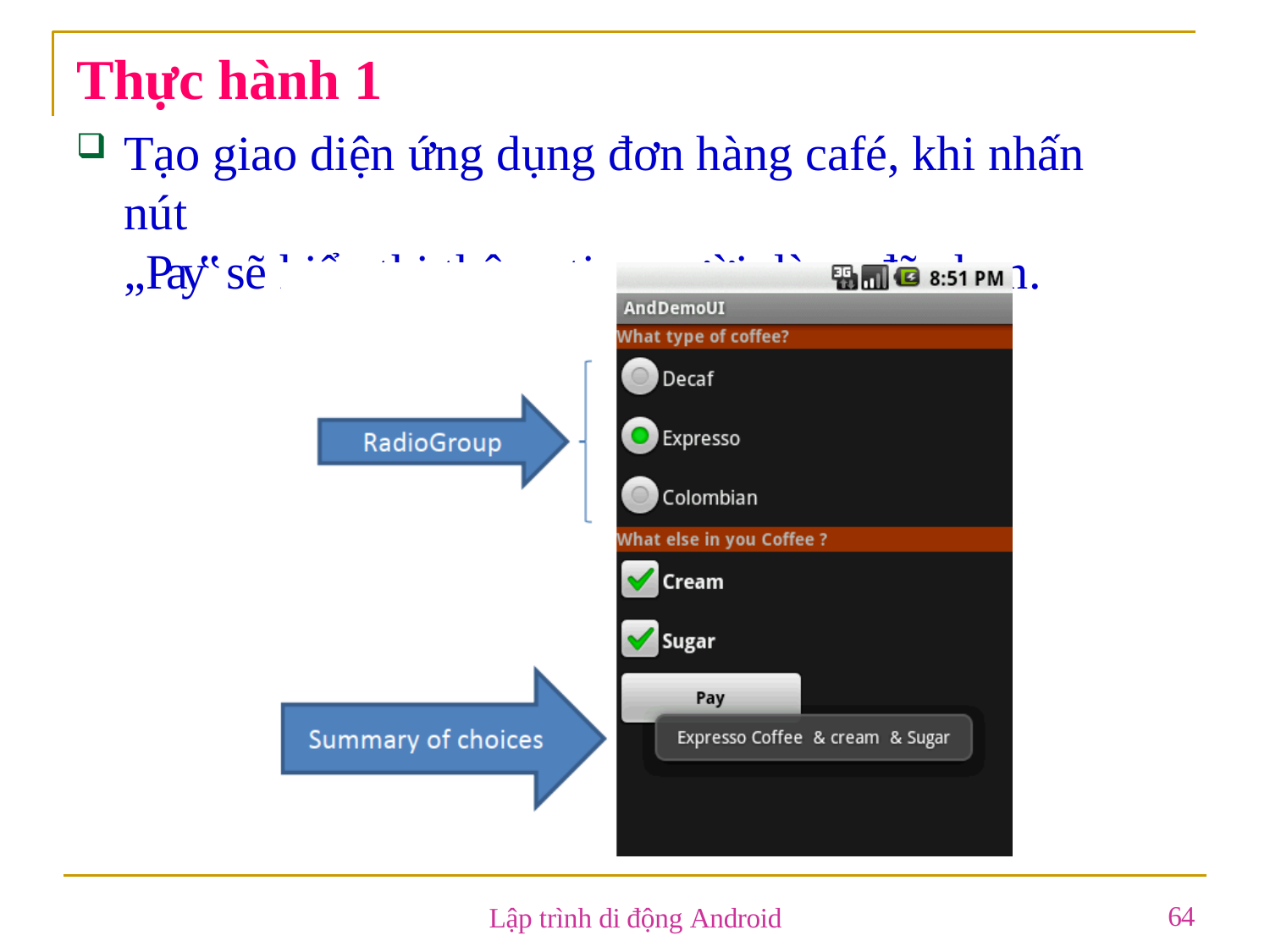

# Thực hành 1
Tạo giao diện ứng dụng đơn hàng café, khi nhấn nút
„Pay‟ sẽ hiển thị thông tin người dùng đã chọn.

64
Lập trình di động Android